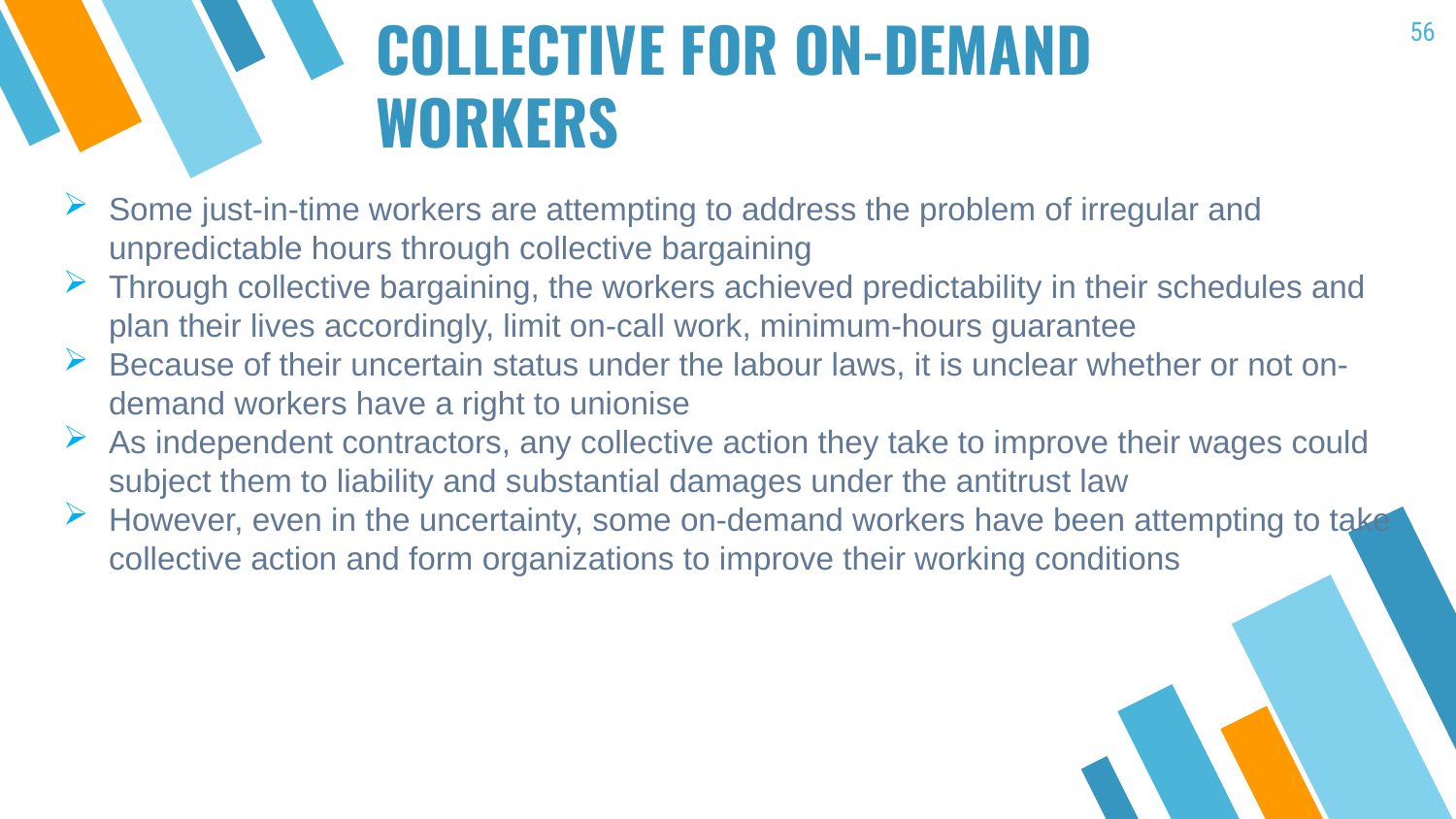

56

COLLECTIVE FOR ON-DEMAND WORKERS
Some just-in-time workers are attempting to address the problem of irregular and unpredictable hours through collective bargaining
Through collective bargaining, the workers achieved predictability in their schedules and plan their lives accordingly, limit on-call work, minimum-hours guarantee
Because of their uncertain status under the labour laws, it is unclear whether or not on-demand workers have a right to unionise
As independent contractors, any collective action they take to improve their wages could subject them to liability and substantial damages under the antitrust law
However, even in the uncertainty, some on-demand workers have been attempting to take collective action and form organizations to improve their working conditions